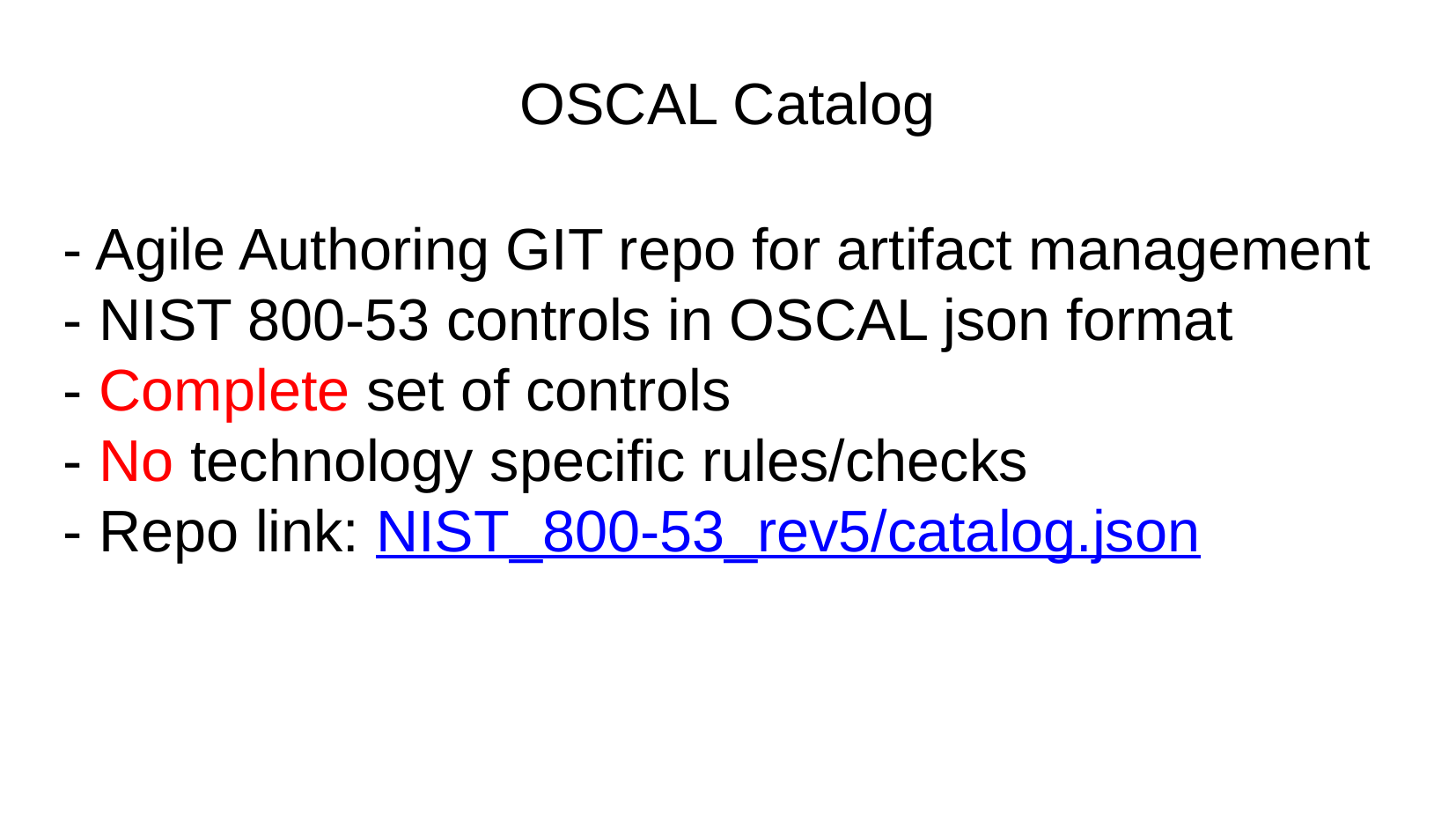

OSCAL Catalog
- Agile Authoring GIT repo for artifact management
- NIST 800-53 controls in OSCAL json format
- Complete set of controls
- No technology specific rules/checks
- Repo link: NIST_800-53_rev5/catalog.json